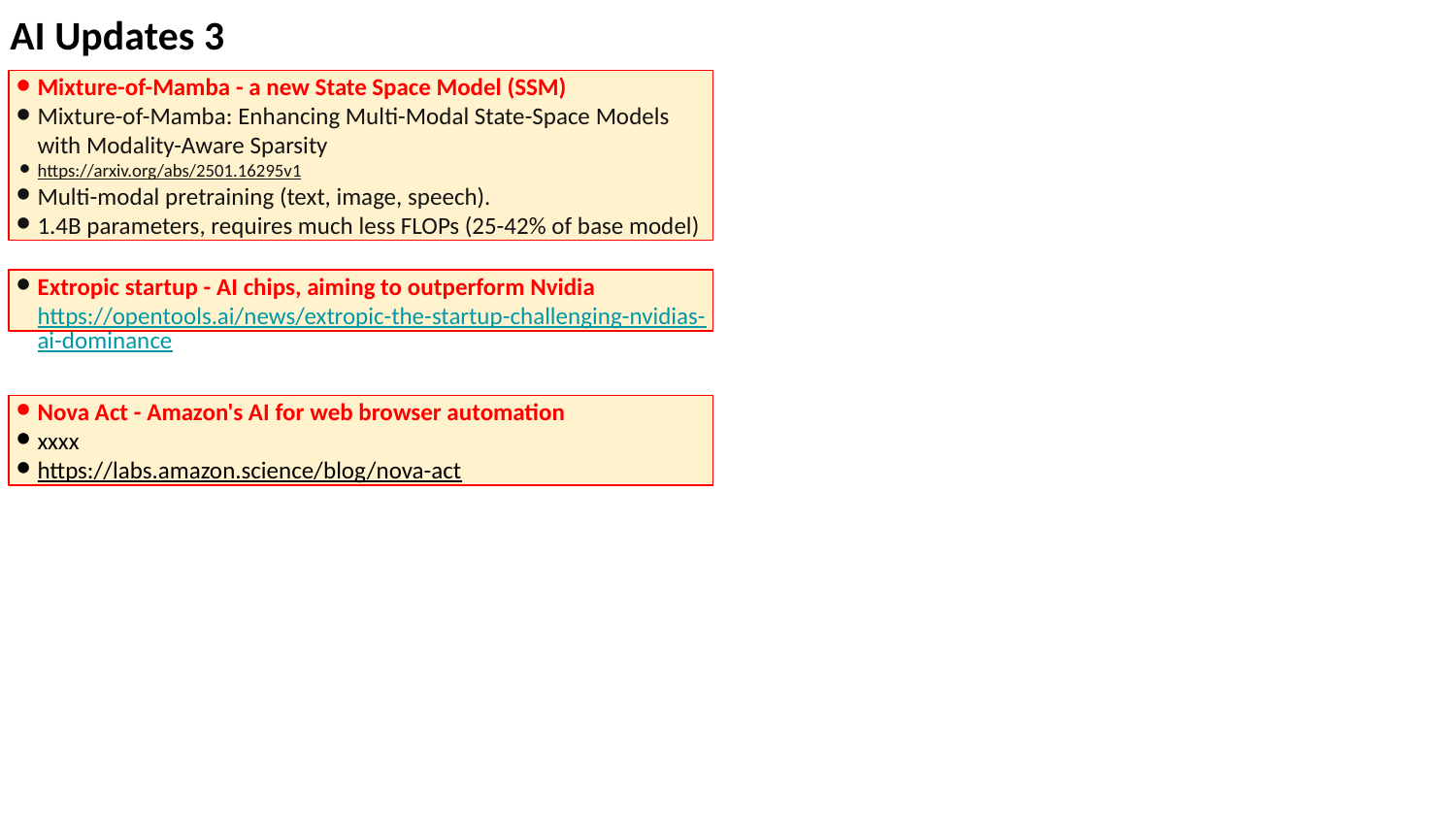

AI Updates 3
Mixture-of-Mamba - a new State Space Model (SSM)
Mixture-of-Mamba: Enhancing Multi-Modal State-Space Models
with Modality-Aware Sparsity
https://arxiv.org/abs/2501.16295v1
Multi-modal pretraining (text, image, speech).
1.4B parameters, requires much less FLOPs (25-42% of base model)
Extropic startup - AI chips, aiming to outperform Nvidia https://opentools.ai/news/extropic-the-startup-challenging-nvidias-ai-dominance
Nova Act - Amazon's AI for web browser automation
xxxx
https://labs.amazon.science/blog/nova-act